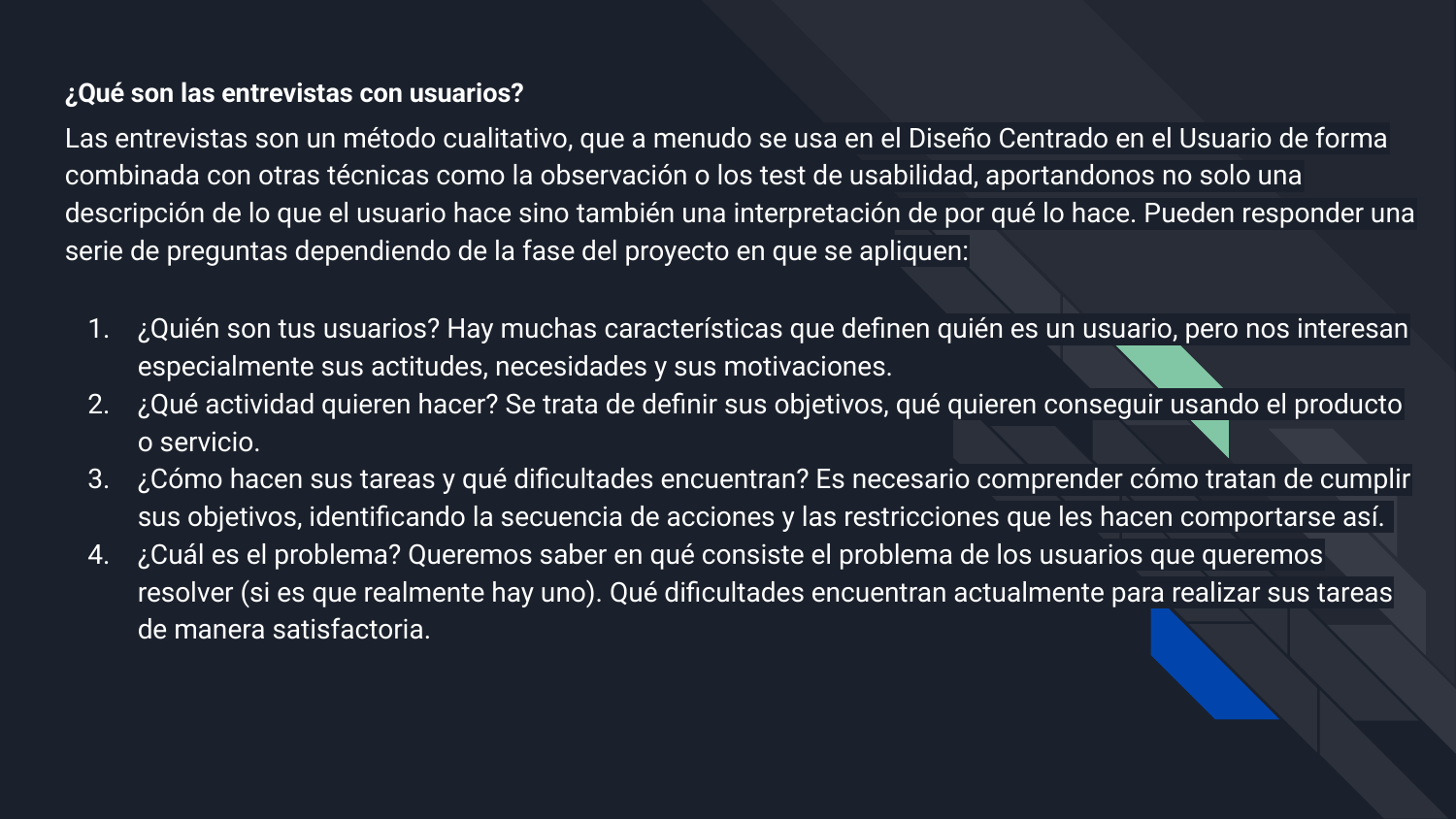

¿Qué son las entrevistas con usuarios?
Las entrevistas son un método cualitativo, que a menudo se usa en el Diseño Centrado en el Usuario de forma combinada con otras técnicas como la observación o los test de usabilidad, aportandonos no solo una descripción de lo que el usuario hace sino también una interpretación de por qué lo hace. Pueden responder una serie de preguntas dependiendo de la fase del proyecto en que se apliquen:
¿Quién son tus usuarios? Hay muchas características que definen quién es un usuario, pero nos interesan especialmente sus actitudes, necesidades y sus motivaciones.
¿Qué actividad quieren hacer? Se trata de definir sus objetivos, qué quieren conseguir usando el producto o servicio.
¿Cómo hacen sus tareas y qué dificultades encuentran? Es necesario comprender cómo tratan de cumplir sus objetivos, identificando la secuencia de acciones y las restricciones que les hacen comportarse así.
¿Cuál es el problema? Queremos saber en qué consiste el problema de los usuarios que queremos resolver (si es que realmente hay uno). Qué dificultades encuentran actualmente para realizar sus tareas de manera satisfactoria.